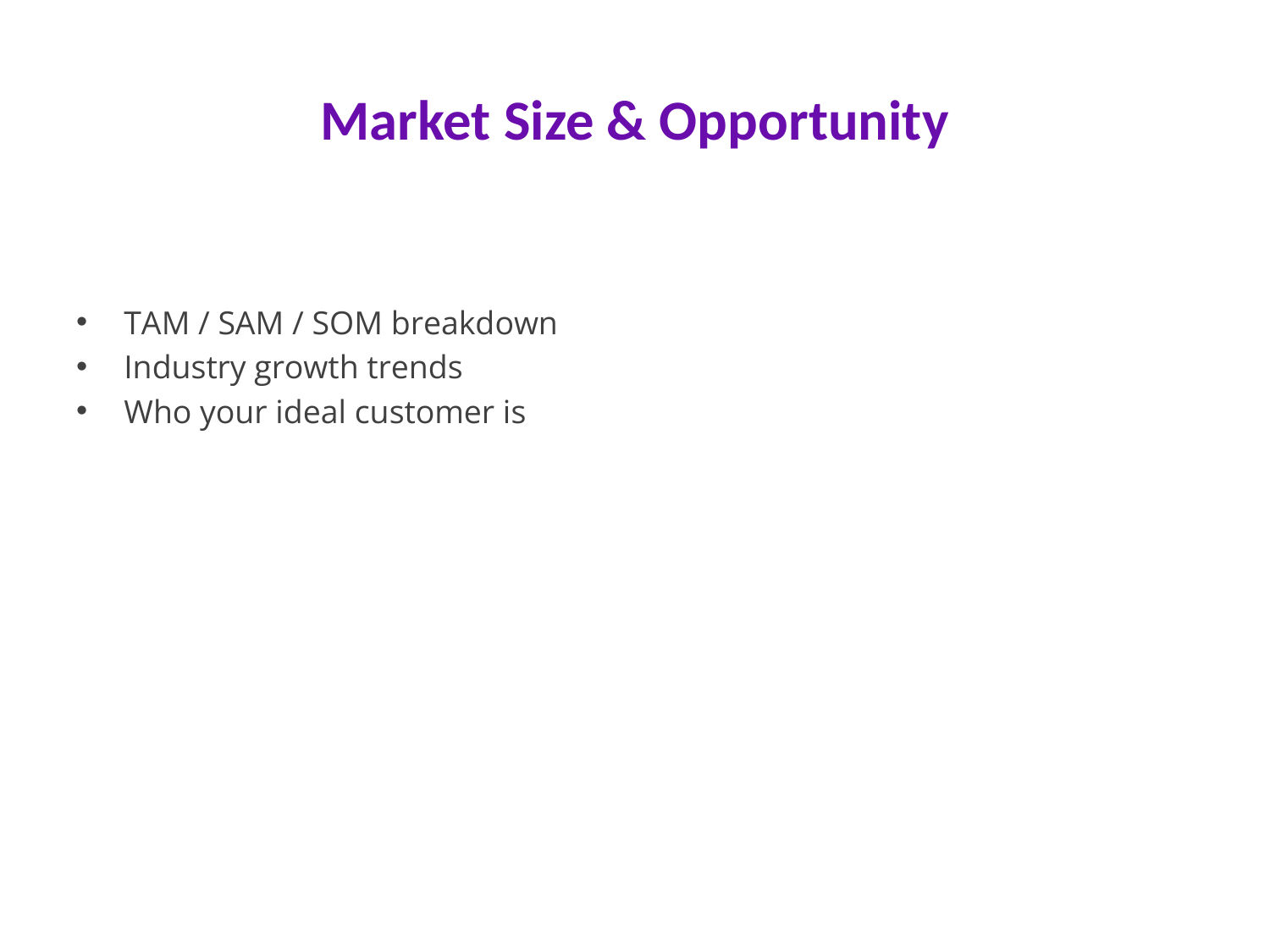

# Market Size & Opportunity

TAM / SAM / SOM breakdown
Industry growth trends
Who your ideal customer is